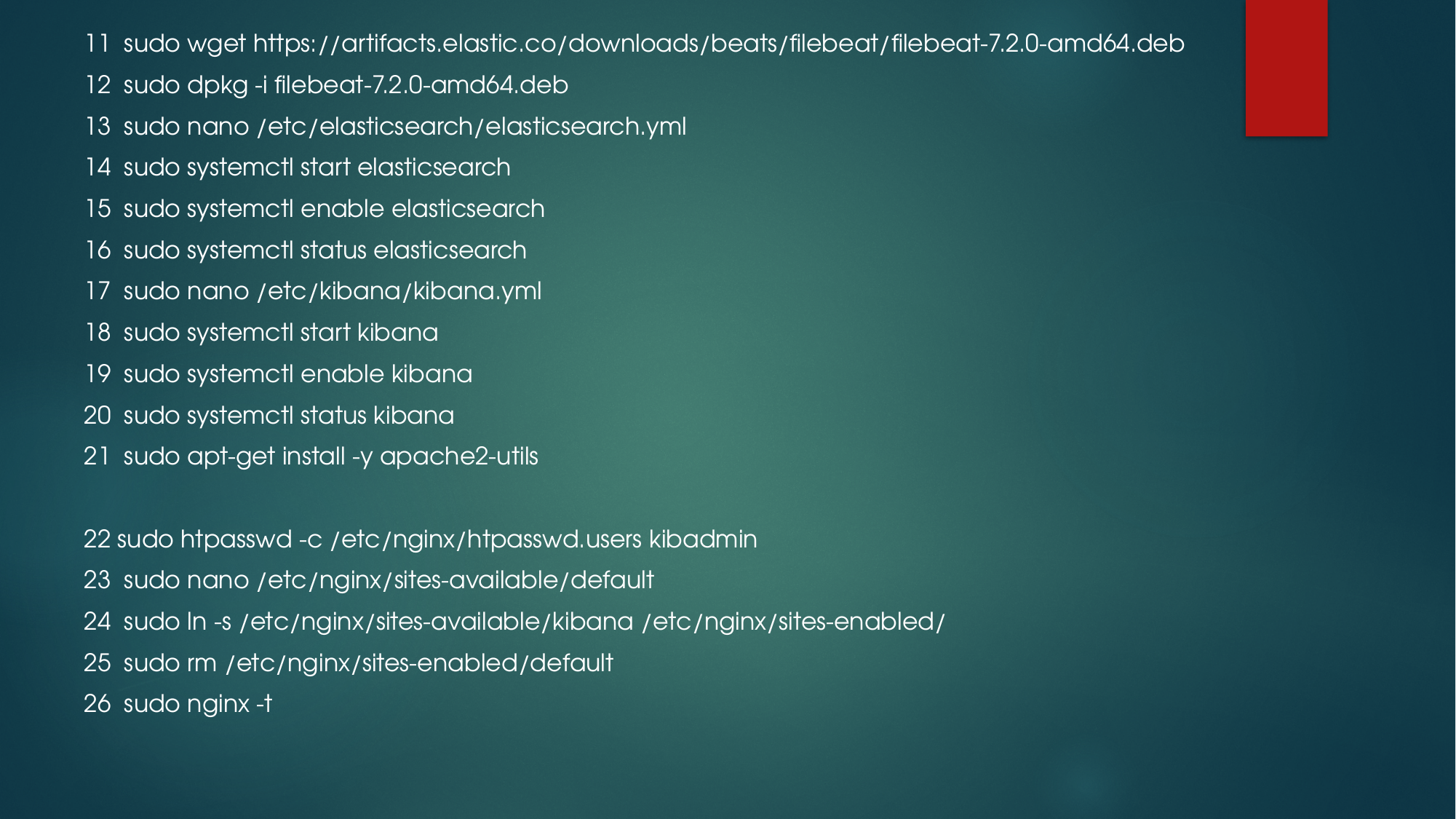

11  sudo wget https://artifacts.elastic.co/downloads/beats/filebeat/filebeat-7.2.0-amd64.deb
   12  sudo dpkg -i filebeat-7.2.0-amd64.deb
   13  sudo nano /etc/elasticsearch/elasticsearch.yml
   14  sudo systemctl start elasticsearch
   15  sudo systemctl enable elasticsearch
   16  sudo systemctl status elasticsearch
   17  sudo nano /etc/kibana/kibana.yml
   18  sudo systemctl start kibana
   19  sudo systemctl enable kibana
   20  sudo systemctl status kibana
   21  sudo apt-get install -y apache2-utils

   22 sudo htpasswd -c /etc/nginx/htpasswd.users kibadmin
   23  sudo nano /etc/nginx/sites-available/default
   24  sudo ln -s /etc/nginx/sites-available/kibana /etc/nginx/sites-enabled/
   25  sudo rm /etc/nginx/sites-enabled/default
   26  sudo nginx -t